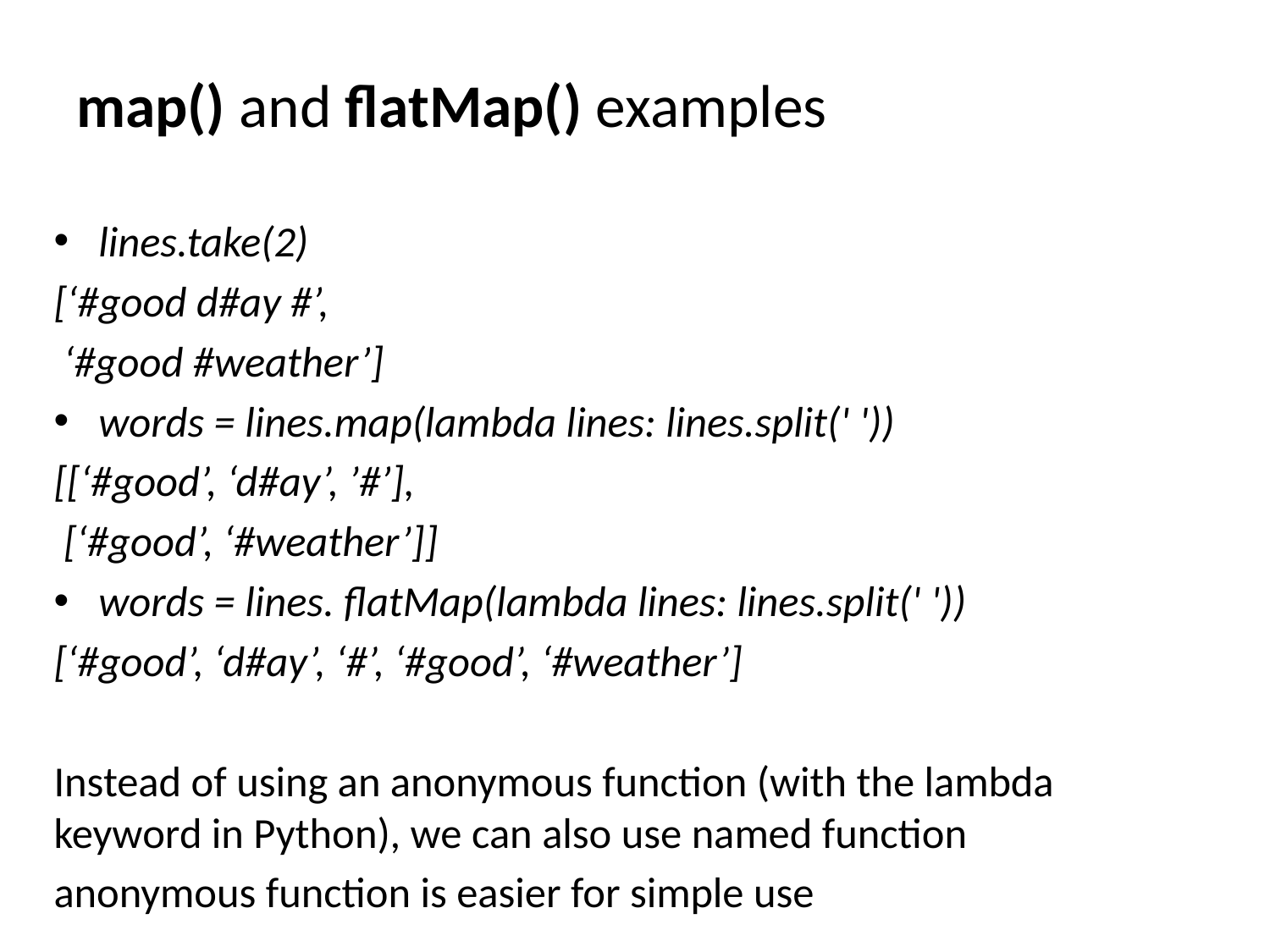

# map() and flatMap() examples
lines.take(2)
[‘#good d#ay #’,
 ‘#good #weather’]
words = lines.map(lambda lines: lines.split(' '))
[[‘#good’, ‘d#ay’, ’#’],
 [‘#good’, ‘#weather’]]
words = lines. flatMap(lambda lines: lines.split(' '))
[‘#good’, ‘d#ay’, ‘#’, ‘#good’, ‘#weather’]

Instead of using an anonymous function (with the lambda keyword in Python), we can also use named function
anonymous function is easier for simple use